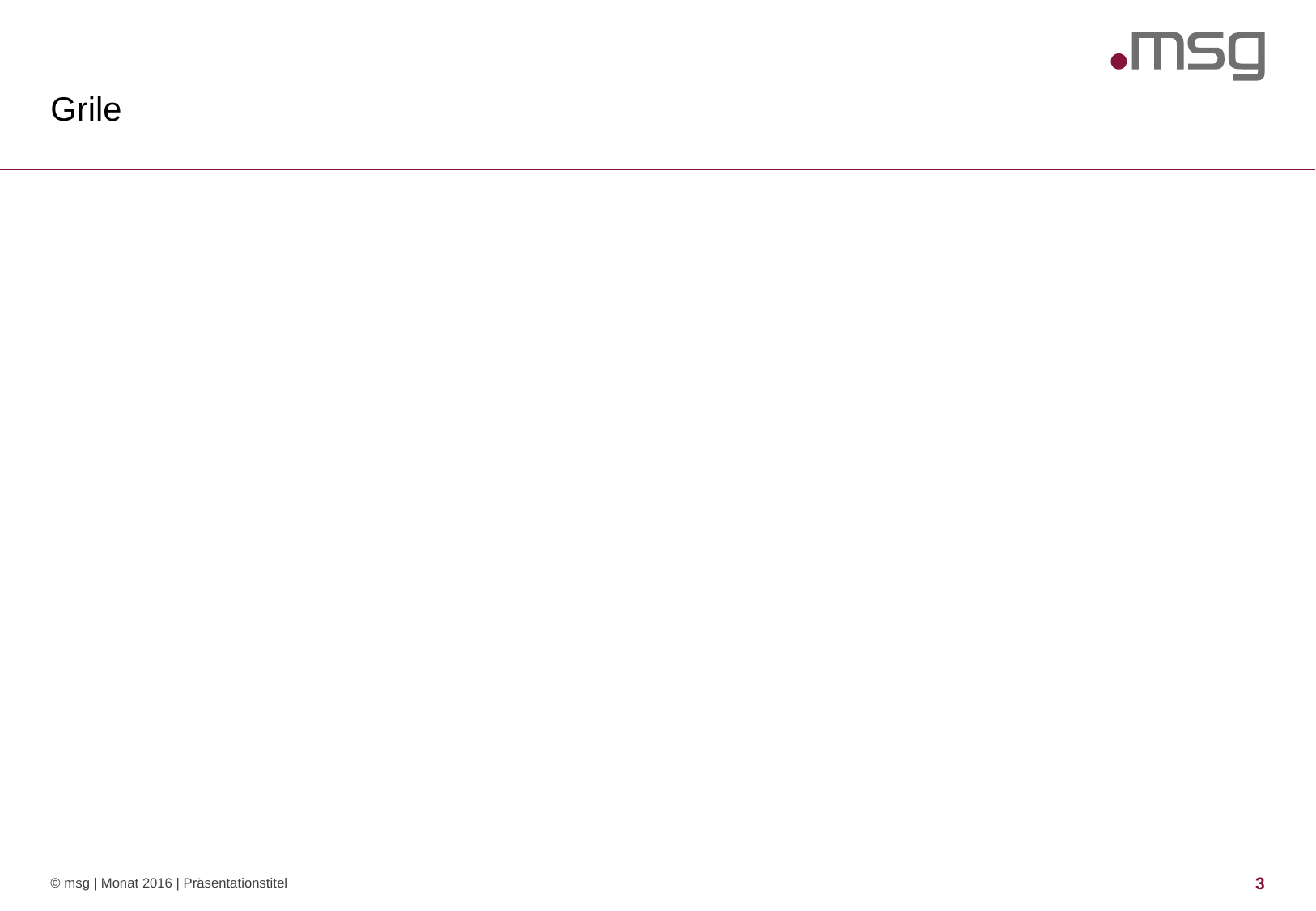

# Grile

© msg | Monat 2016 | Präsentationstitel
3